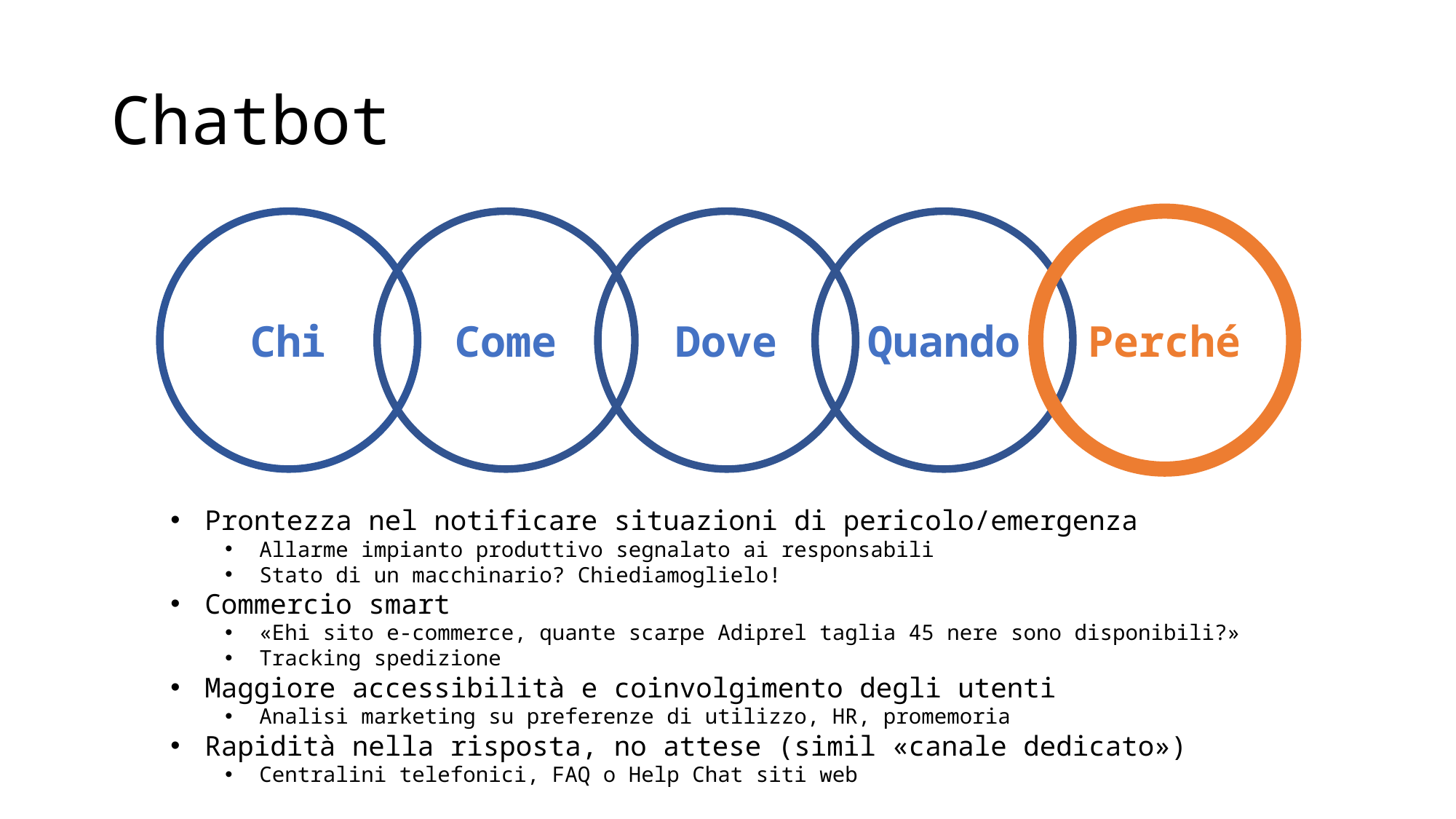

# Chatbot
Chi
Come
Dove
Quando
Perché
Prontezza nel notificare situazioni di pericolo/emergenza
Allarme impianto produttivo segnalato ai responsabili
Stato di un macchinario? Chiediamoglielo!
Commercio smart
«Ehi sito e-commerce, quante scarpe Adiprel taglia 45 nere sono disponibili?»
Tracking spedizione
Maggiore accessibilità e coinvolgimento degli utenti
Analisi marketing su preferenze di utilizzo, HR, promemoria
Rapidità nella risposta, no attese (simil «canale dedicato»)
Centralini telefonici, FAQ o Help Chat siti web